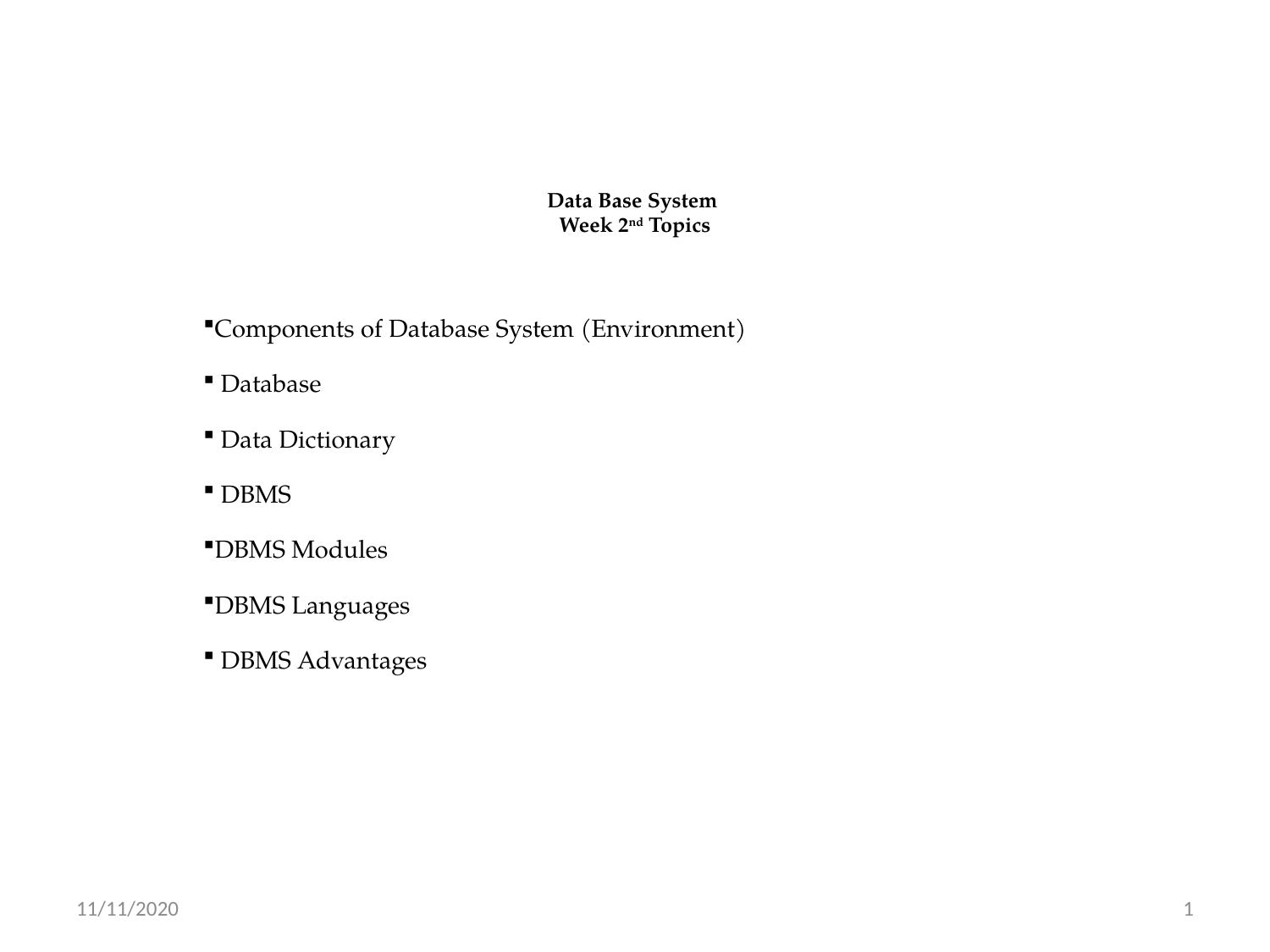

# Data Base System Week 2nd Topics
Components of Database System (Environment)
 Database
 Data Dictionary
 DBMS
DBMS Modules
DBMS Languages
 DBMS Advantages

11/11/2020
1